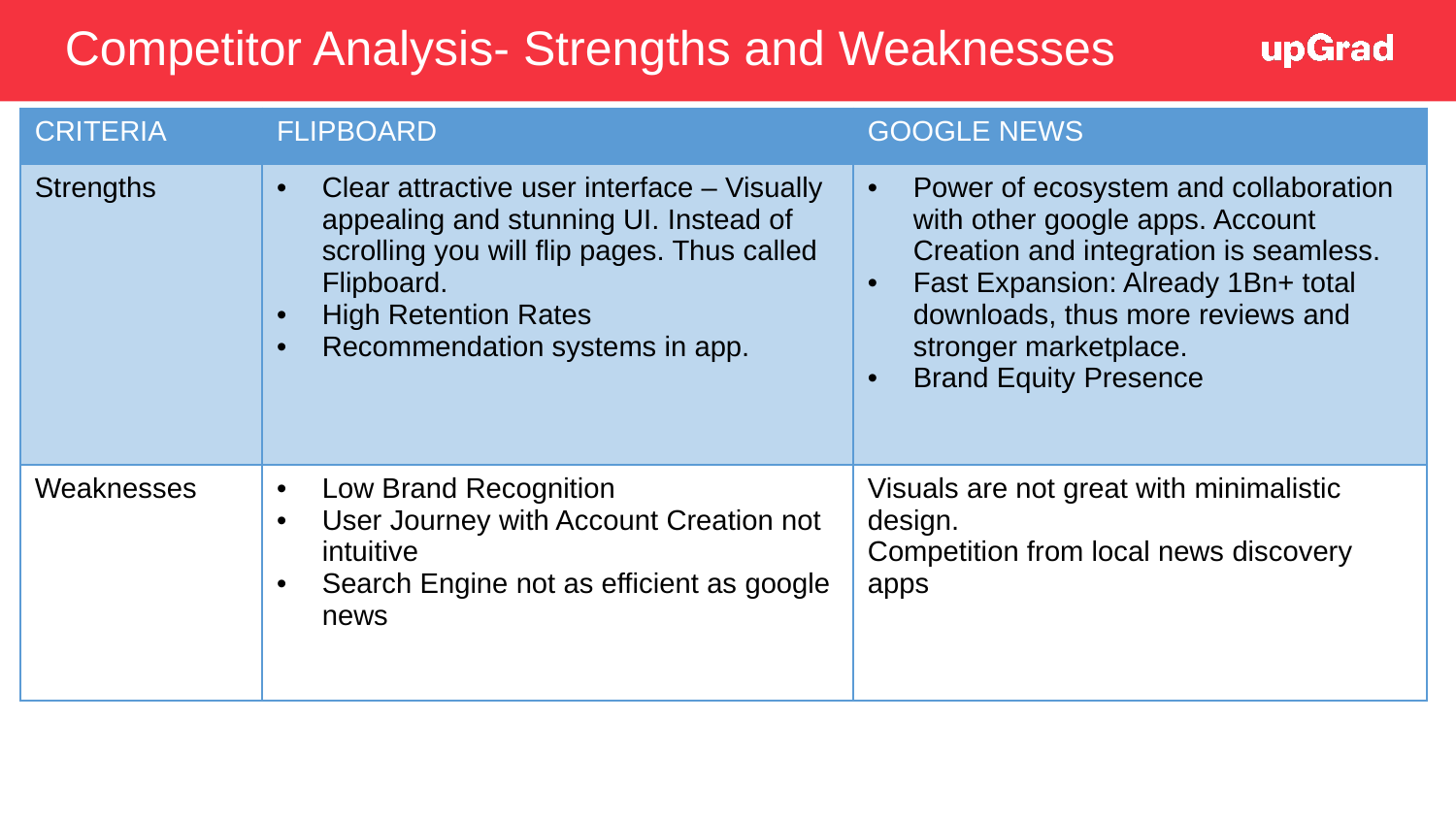

# Competitor Analysis- Strengths and Weaknesses
| CRITERIA | FLIPBOARD | GOOGLE NEWS |
| --- | --- | --- |
| Strengths | Clear attractive user interface – Visually appealing and stunning UI. Instead of scrolling you will flip pages. Thus called Flipboard. High Retention Rates Recommendation systems in app. | Power of ecosystem and collaboration with other google apps. Account Creation and integration is seamless. Fast Expansion: Already 1Bn+ total downloads, thus more reviews and stronger marketplace. Brand Equity Presence |
| Weaknesses | Low Brand Recognition User Journey with Account Creation not intuitive Search Engine not as efficient as google news | Visuals are not great with minimalistic design. Competition from local news discovery apps |